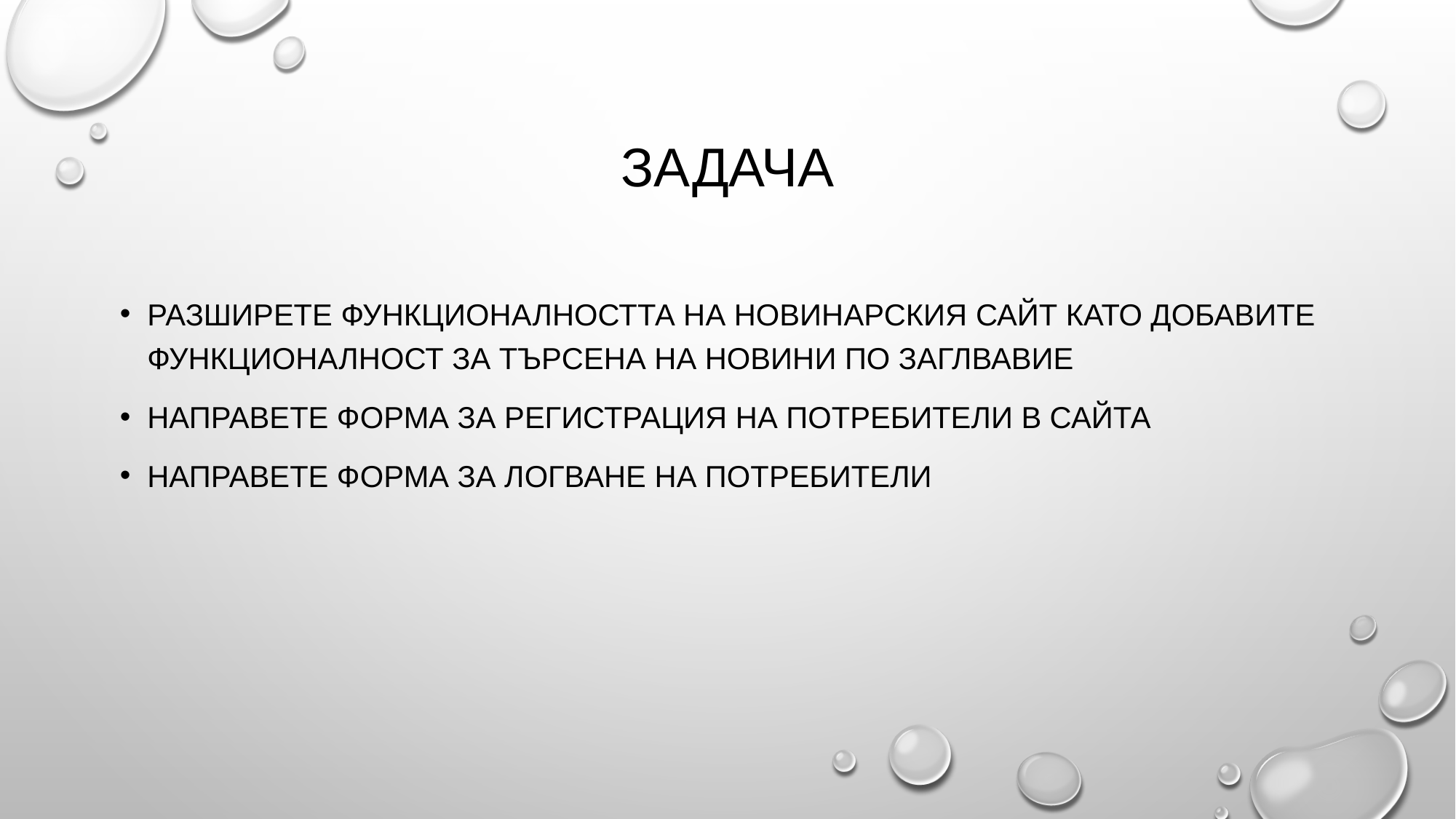

# Задача
Разширете функционалността на новинарския сайт като добавите функционалност за търсена на новини по заглвавие
Направете форма за регистрация на потребители в сайта
Направете форма за логване на потребители